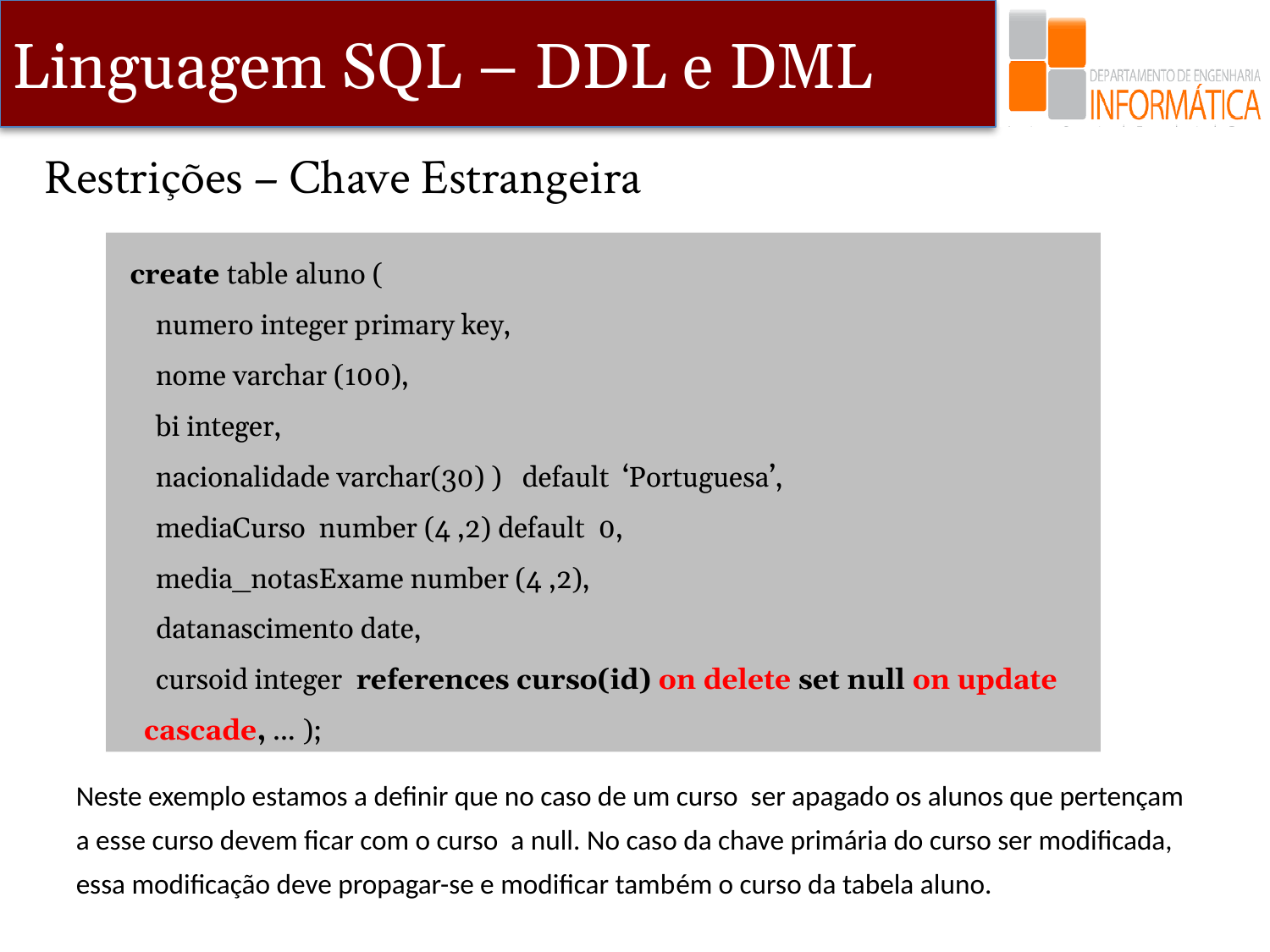

# Restrições – Chave Estrangeira
create table aluno (
numero integer primary key,
nome varchar (100),
bi integer,
nacionalidade varchar(30) )   default  ‘Portuguesa’,
mediaCurso  number (4 ,2) default  0,
media_notasExame number (4 ,2),
datanascimento date,
cursoid integer  references curso(id) on delete set null on update cascade, ... );
Neste exemplo estamos a definir que no caso de um curso  ser apagado os alunos que pertençam a esse curso devem ficar com o curso  a null. No caso da chave primária do curso ser modificada, essa modificação deve propagar-se e modificar também o curso da tabela aluno.